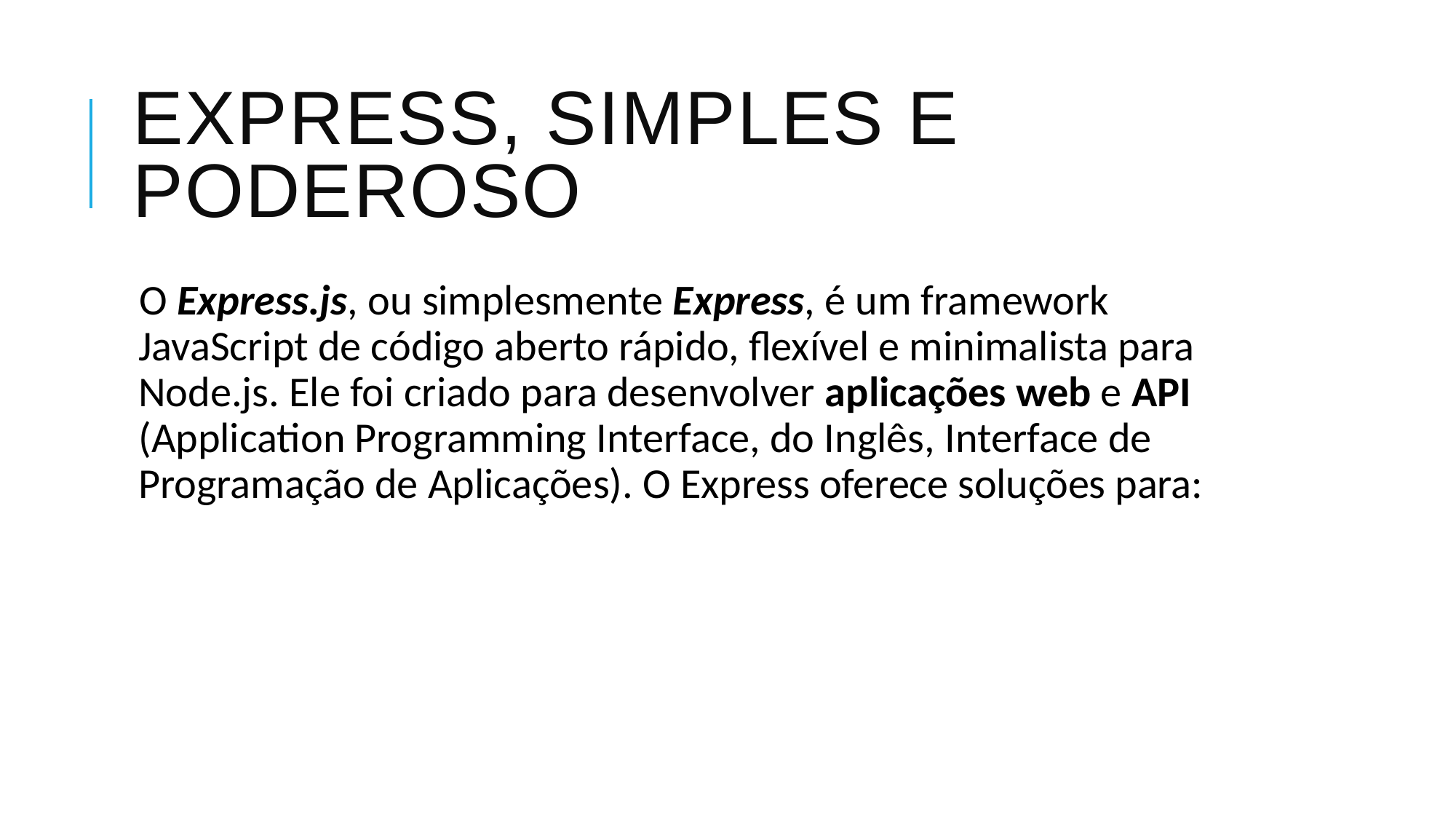

# Express, Simples e Poderoso
O Express.js, ou simplesmente Express, é um framework JavaScript de código aberto rápido, flexível e minimalista para Node.js. Ele foi criado para desenvolver aplicações web e API (Application Programming Interface, do Inglês, Interface de Programação de Aplicações). O Express oferece soluções para: